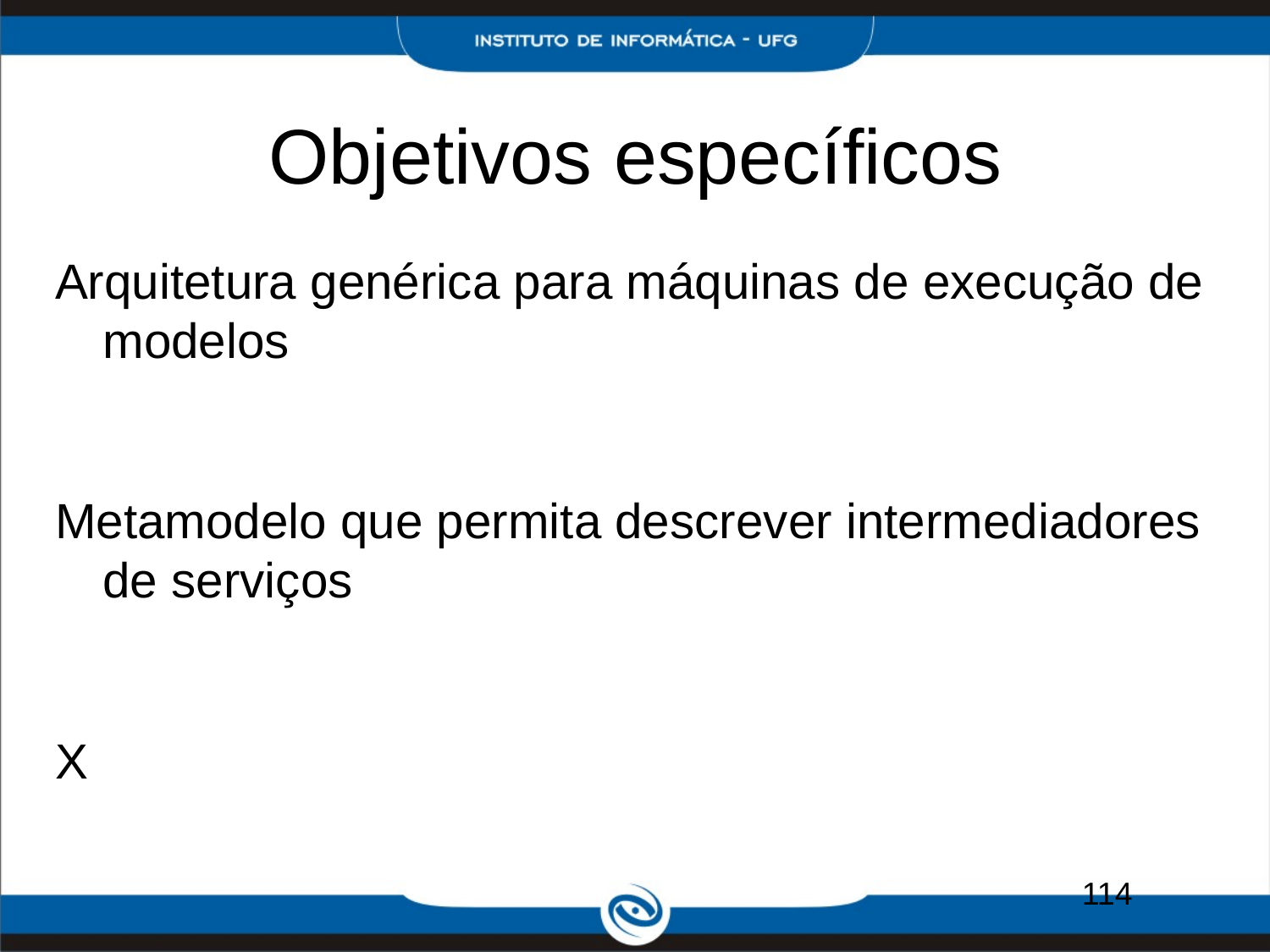

# Objetivos específicos
Arquitetura genérica para máquinas de execução de modelos

Metamodelo que permita descrever intermediadores de serviços

X